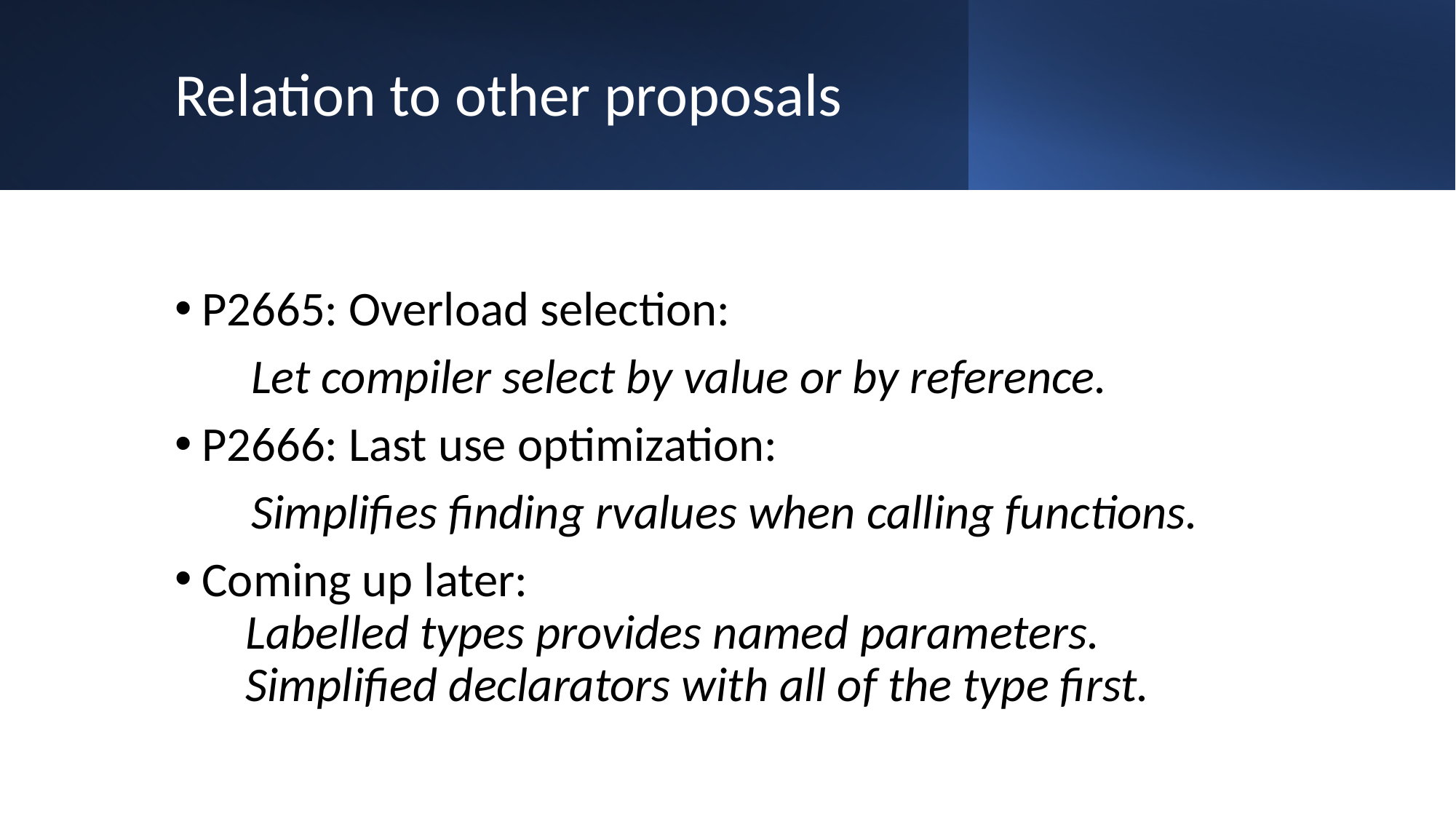

# Relation to other proposals
P2665: Overload selection:
       Let compiler select by value or by reference.
P2666: Last use optimization:
       Simplifies finding rvalues when calling functions.
Coming up later:
    Labelled types provides named parameters.
    Simplified declarators with all of the type first.